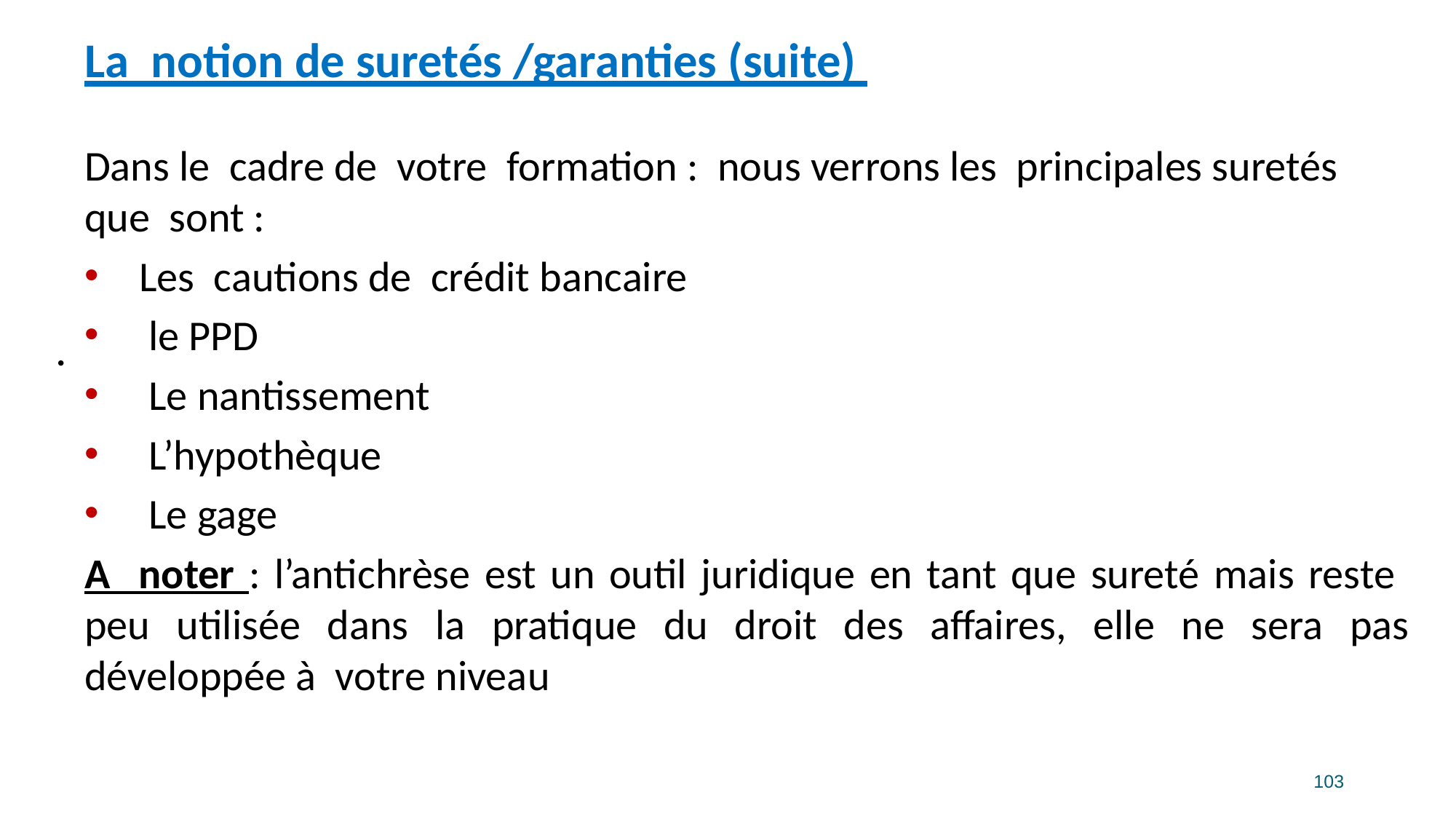

# La  notion de suretés /garanties (suite)
Dans le  cadre de  votre  formation :  nous verrons les  principales suretés que  sont :
Les  cautions de  crédit bancaire
 le PPD
 Le nantissement
 L’hypothèque
 Le gage
A  noter : l’antichrèse est un outil juridique en tant que sureté mais reste  peu utilisée dans la pratique du droit des affaires, elle ne sera pas développée à  votre niveau

.

103